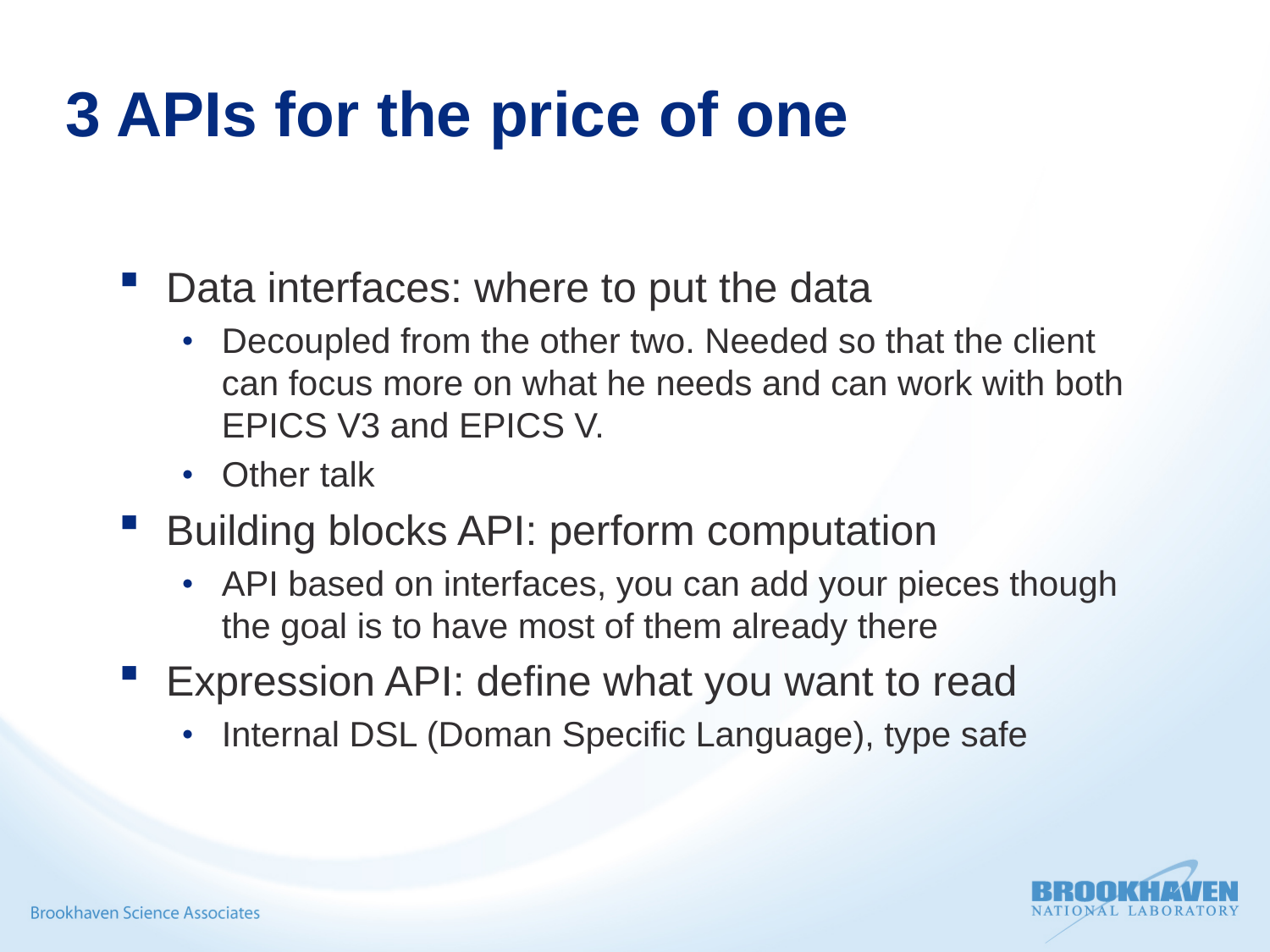

# 3 APIs for the price of one
Data interfaces: where to put the data
Decoupled from the other two. Needed so that the client can focus more on what he needs and can work with both EPICS V3 and EPICS V.
Other talk
Building blocks API: perform computation
API based on interfaces, you can add your pieces though the goal is to have most of them already there
Expression API: define what you want to read
Internal DSL (Doman Specific Language), type safe